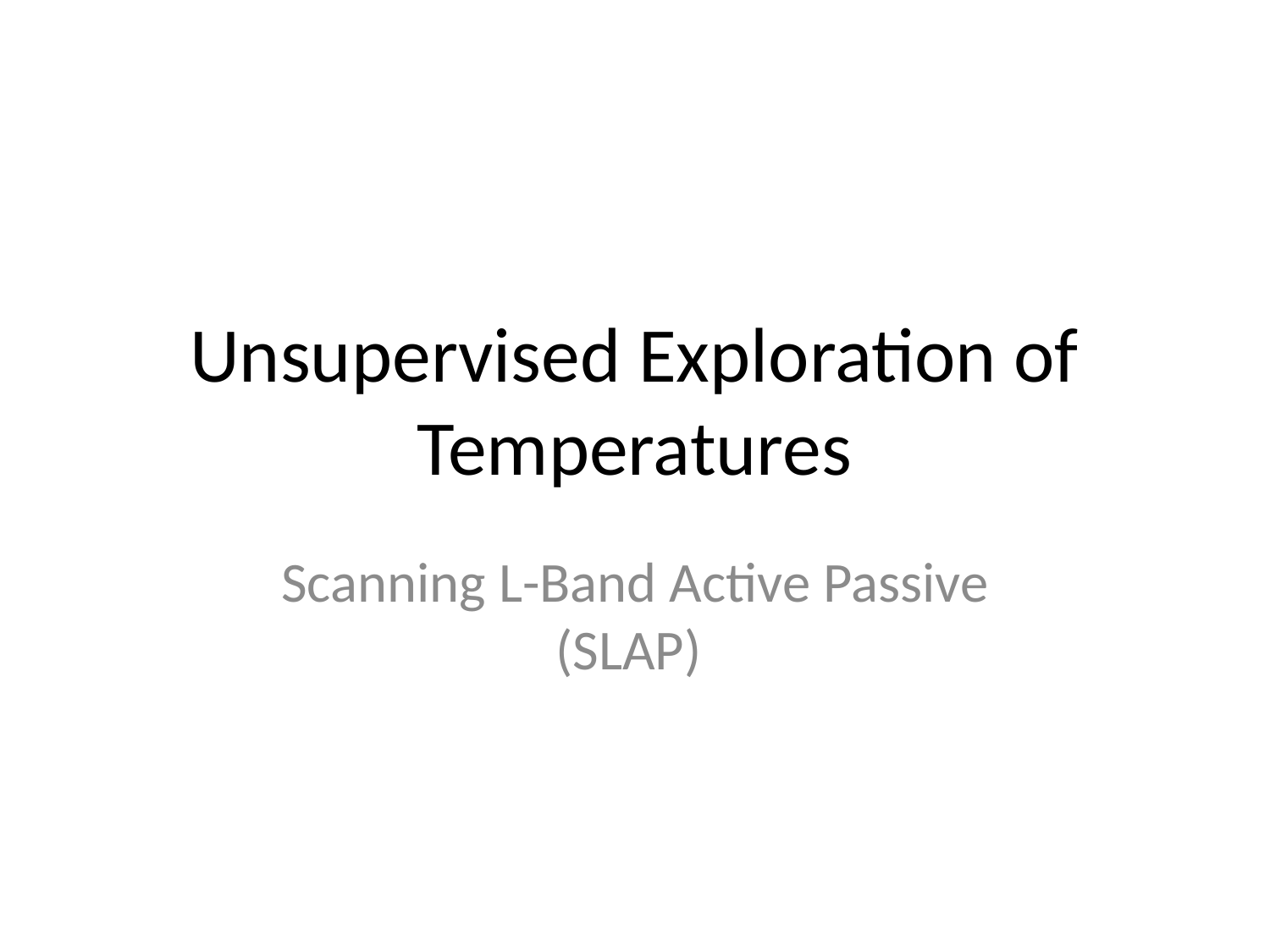

# Unsupervised Exploration of Temperatures
Scanning L-Band Active Passive (SLAP)